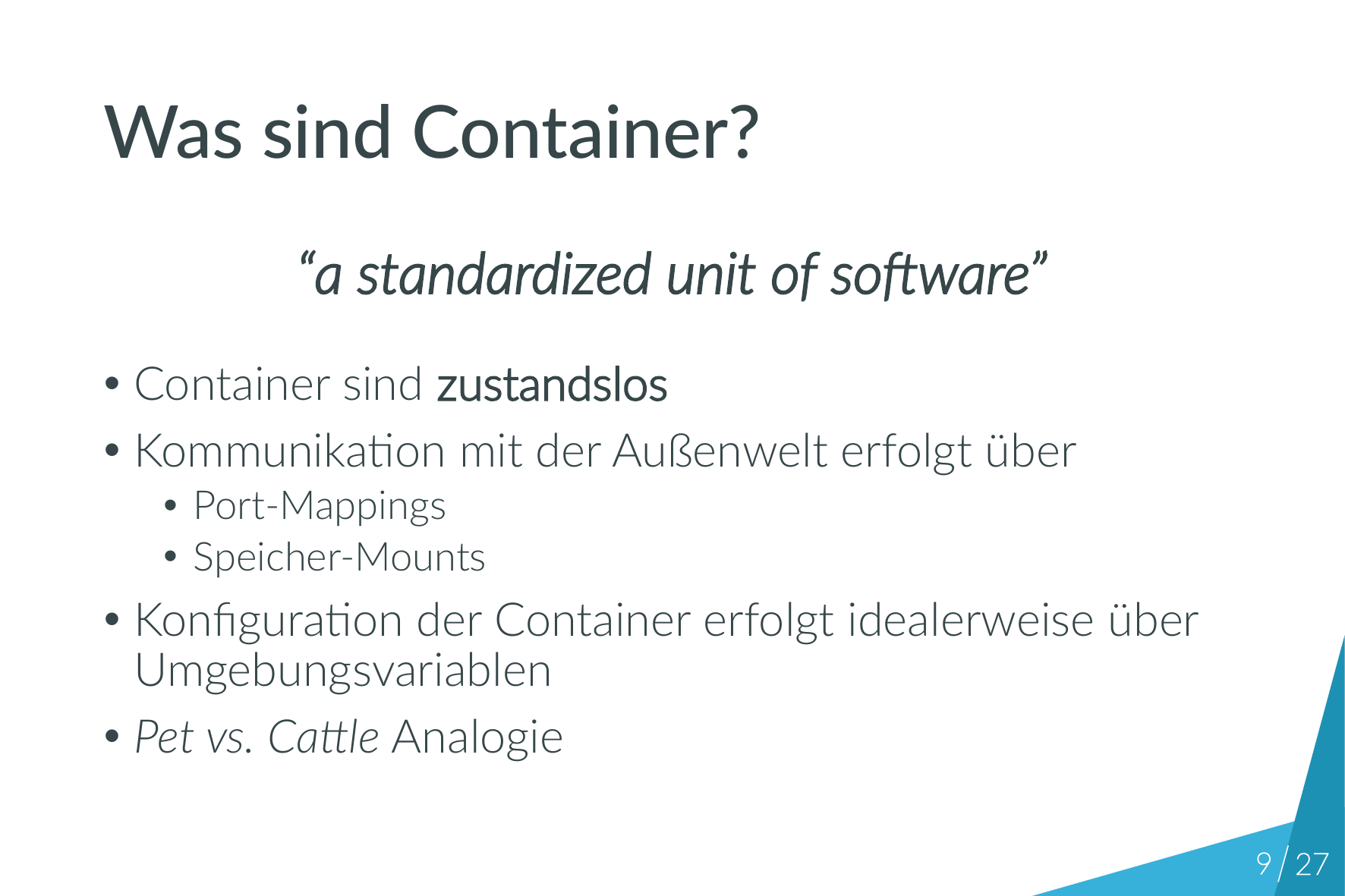

# Was sind Container?
“a standardized unit of software”
Container sind zustandslos
Kommunikation mit der Außenwelt erfolgt über
Port-Mappings
Speicher-Mounts
Konfiguration der Container erfolgt idealerweise über Umgebungsvariablen
Pet vs. Cattle Analogie
9